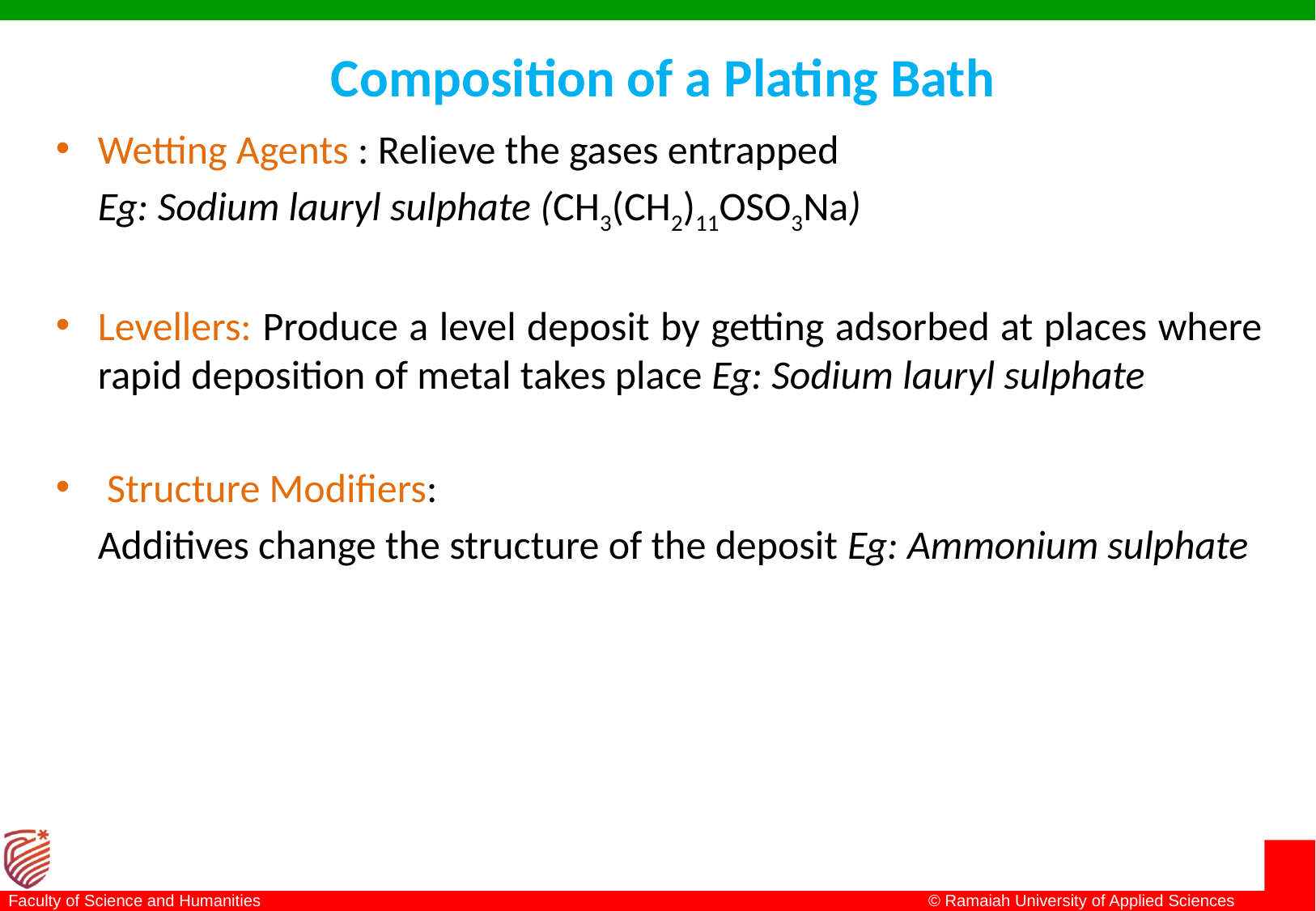

# Composition of a Plating Bath
Wetting Agents : Relieve the gases entrapped
	Eg: Sodium lauryl sulphate (CH3(CH2)11OSO3Na)

Levellers: Produce a level deposit by getting adsorbed at places where rapid deposition of metal takes place Eg: Sodium lauryl sulphate

 Structure Modifiers:
 	Additives change the structure of the deposit Eg: Ammonium sulphate